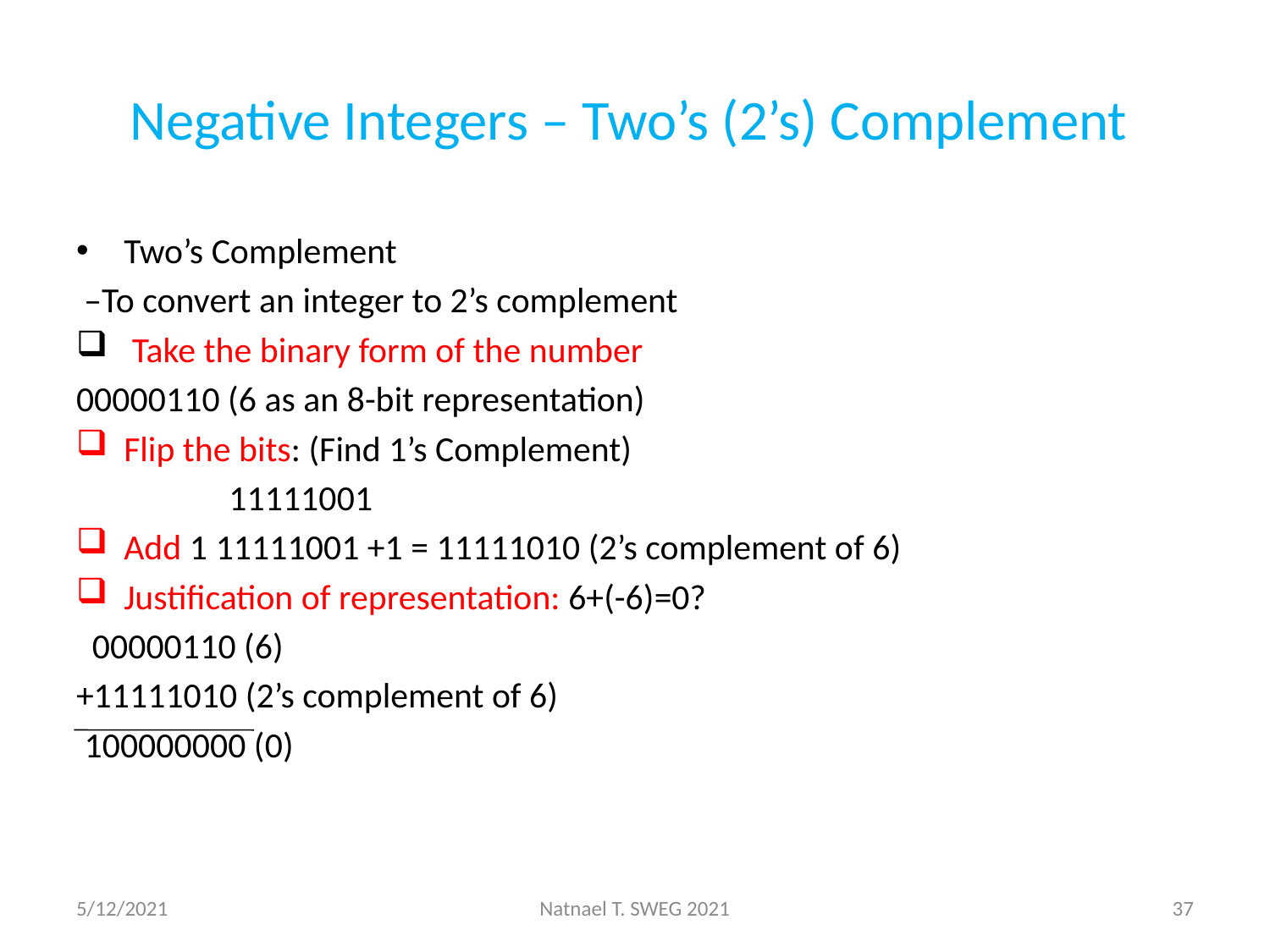

# Negative Integers – Two’s (2’s) Complement
Two’s Complement
 –To convert an integer to 2’s complement
 Take the binary form of the number
00000110 (6 as an 8-bit representation)
Flip the bits: (Find 1’s Complement)
                   11111001
Add 1 11111001 +1 = 11111010 (2’s complement of 6)
Justification of representation: 6+(-6)=0?
  00000110 (6)
+11111010 (2’s complement of 6)
 100000000 (0)
5/12/2021
Natnael T. SWEG 2021
37